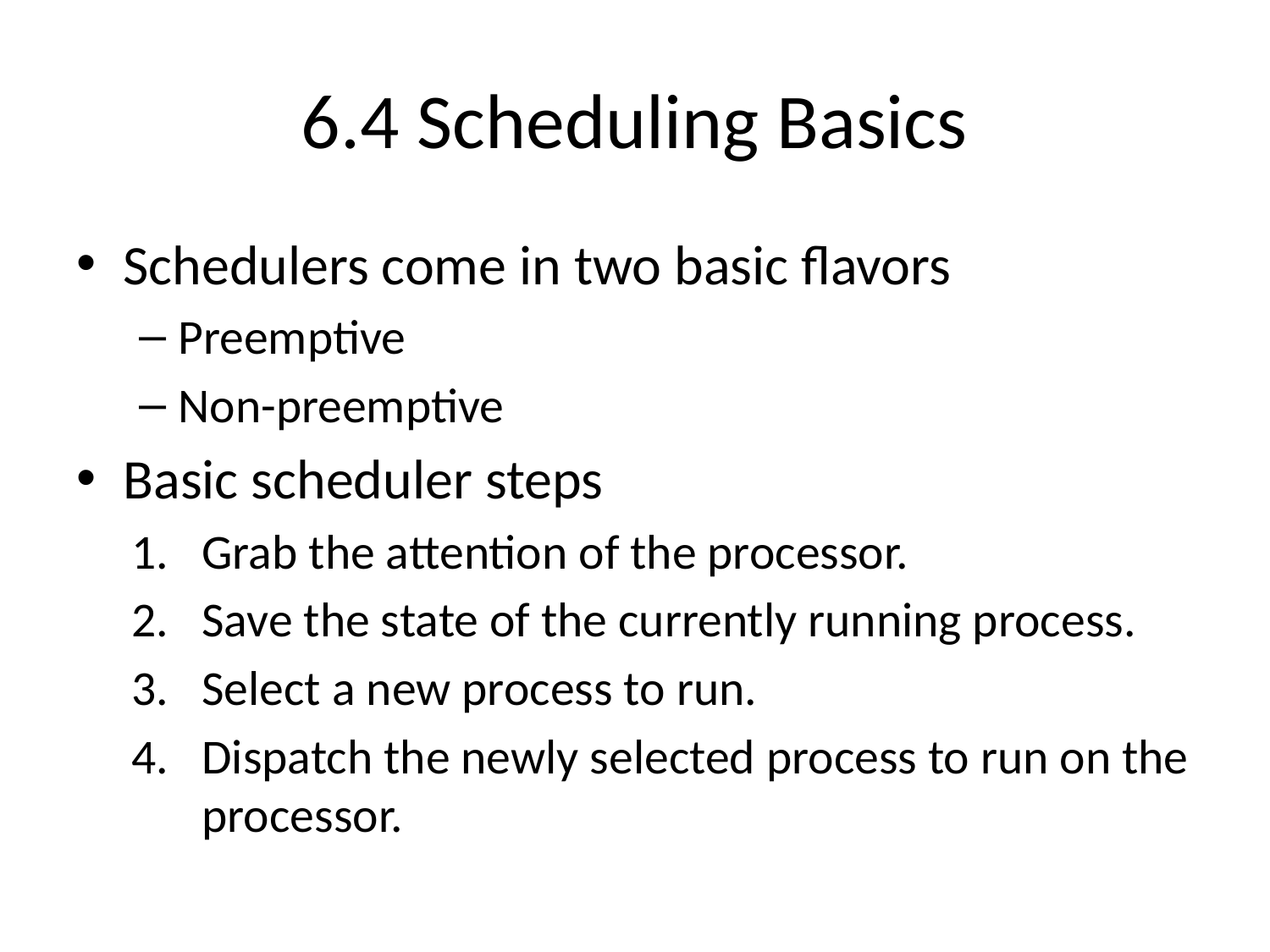

# 6.4 Scheduling Basics
Schedulers come in two basic flavors
Preemptive
Non-preemptive
Basic scheduler steps
Grab the attention of the processor.
Save the state of the currently running process.
Select a new process to run.
Dispatch the newly selected process to run on the processor.